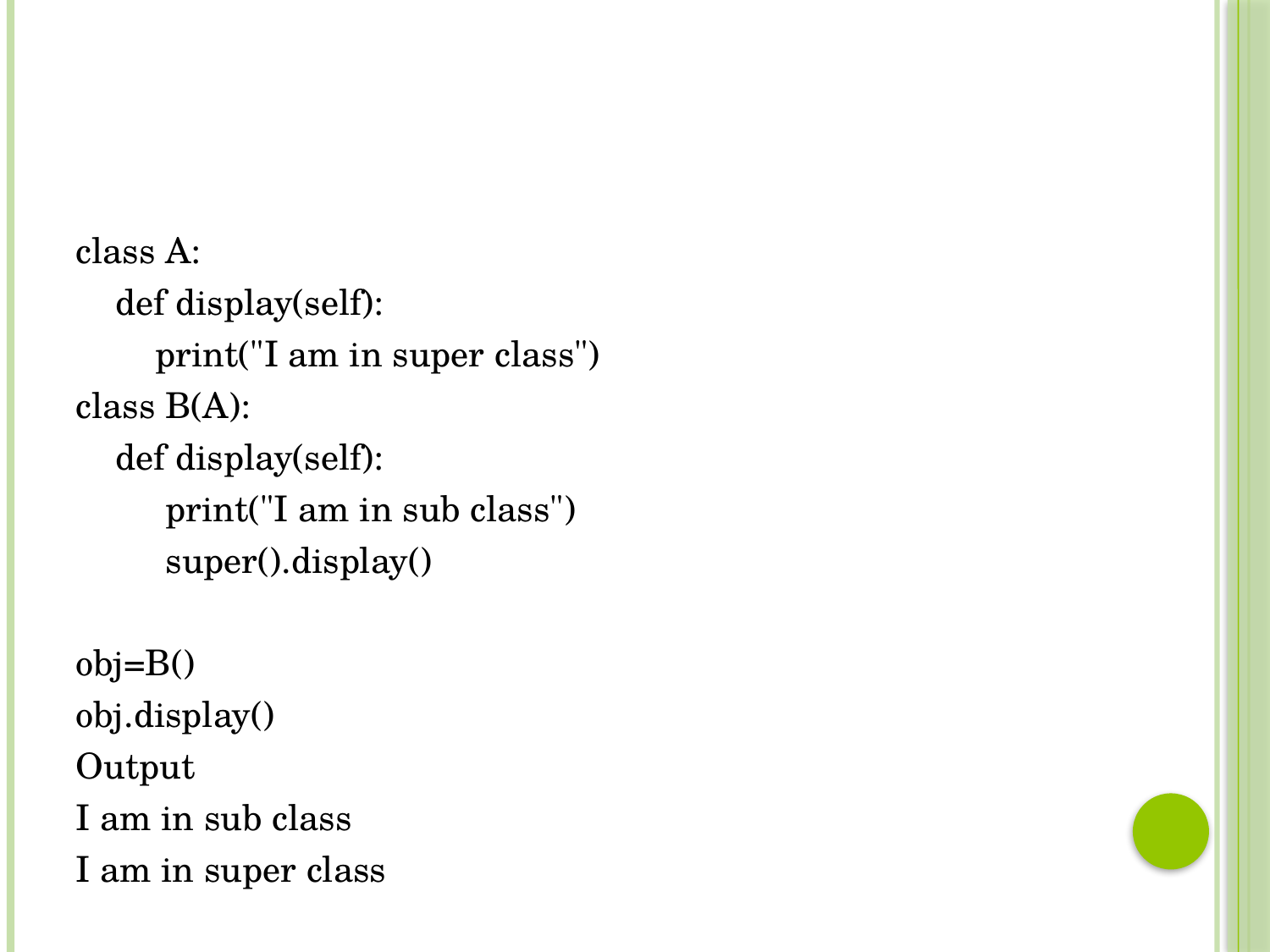

#
class A:
    def display(self):
        print("I am in super class")
class B(A):
    def display(self):
         print("I am in sub class")
         super().display()

obj=B()
obj.display()
Output
I am in sub class
I am in super class